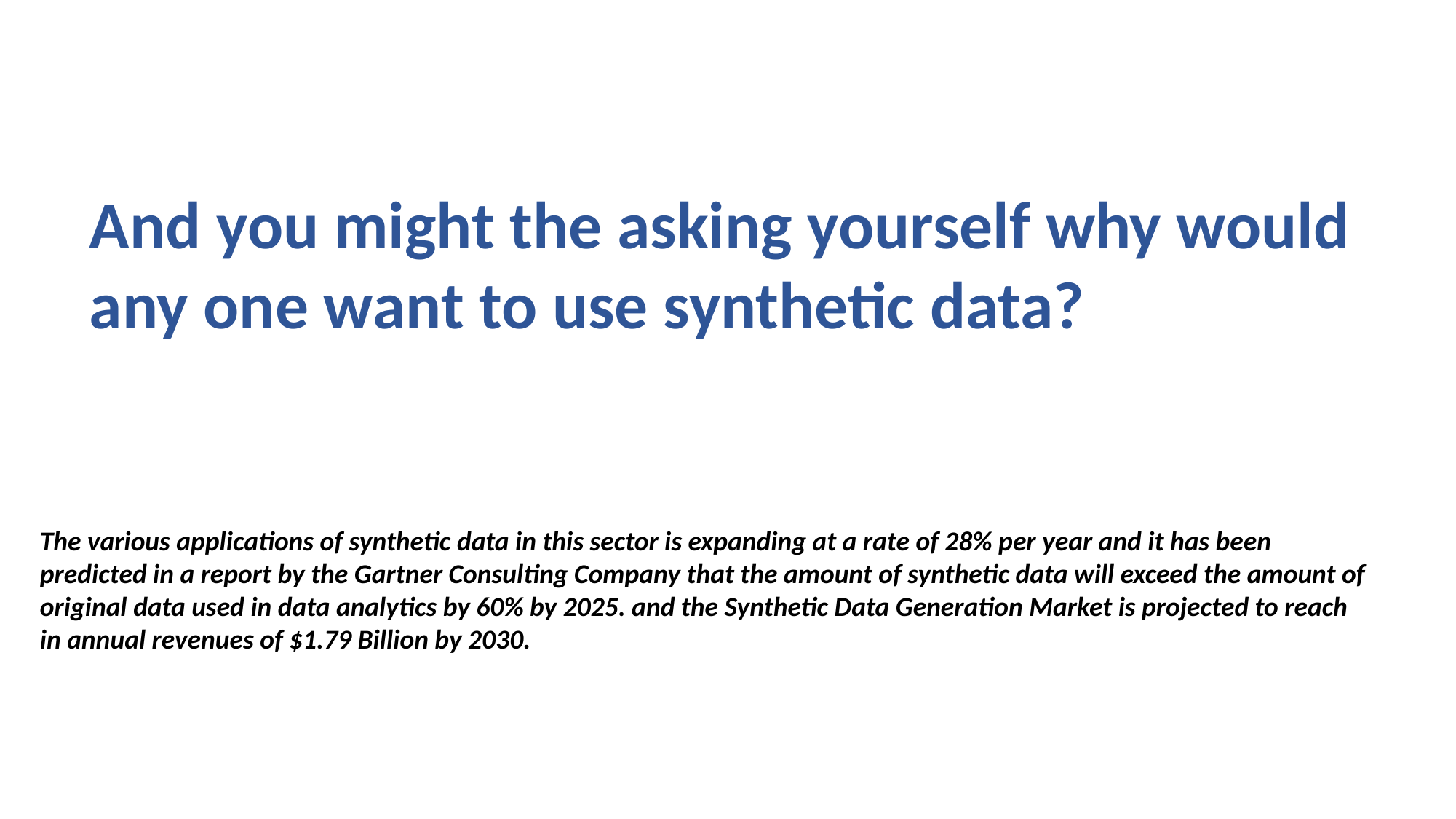

And you might the asking yourself why would any one want to use synthetic data?
The various applications of synthetic data in this sector is expanding at a rate of 28% per year and it has been predicted in a report by the Gartner Consulting Company that the amount of synthetic data will exceed the amount of original data used in data analytics by 60% by 2025. and the Synthetic Data Generation Market is projected to reach in annual revenues of $1.79 Billion by 2030.